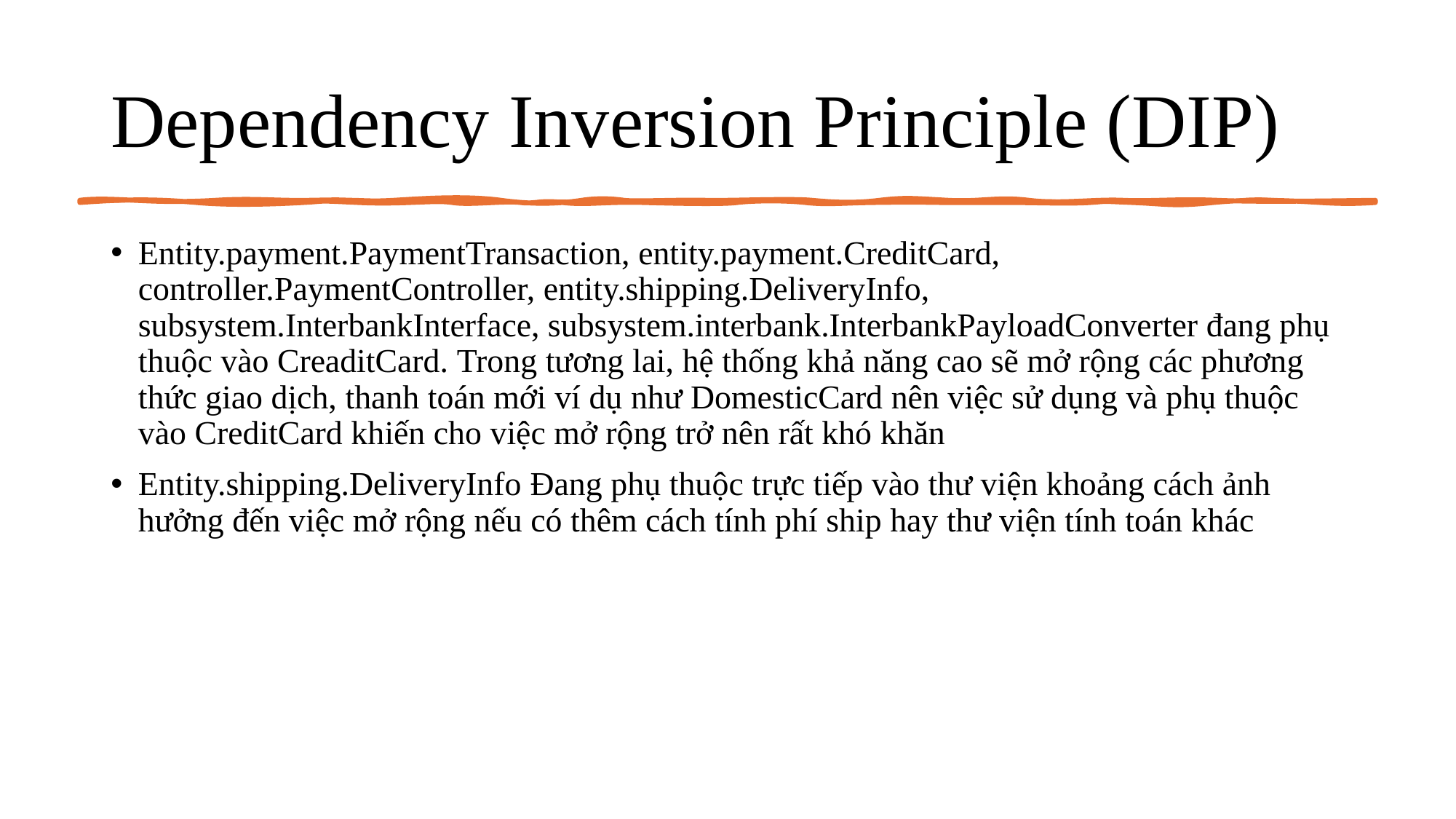

# Dependency Inversion Principle (DIP)

Entity.payment.PaymentTransaction, entity.payment.CreditCard, controller.PaymentController, entity.shipping.DeliveryInfo,  subsystem.InterbankInterface, subsystem.interbank.InterbankPayloadConverter đang phụ thuộc vào CreaditCard. Trong tương lai, hệ thống khả năng cao sẽ mở rộng các phương thức giao dịch, thanh toán mới ví dụ như DomesticCard nên việc sử dụng và phụ thuộc vào CreditCard khiến cho việc mở rộng trở nên rất khó khăn
Entity.shipping.DeliveryInfo Đang phụ thuộc trực tiếp vào thư viện khoảng cách ảnh hưởng đến việc mở rộng nếu có thêm cách tính phí ship hay thư viện tính toán khác